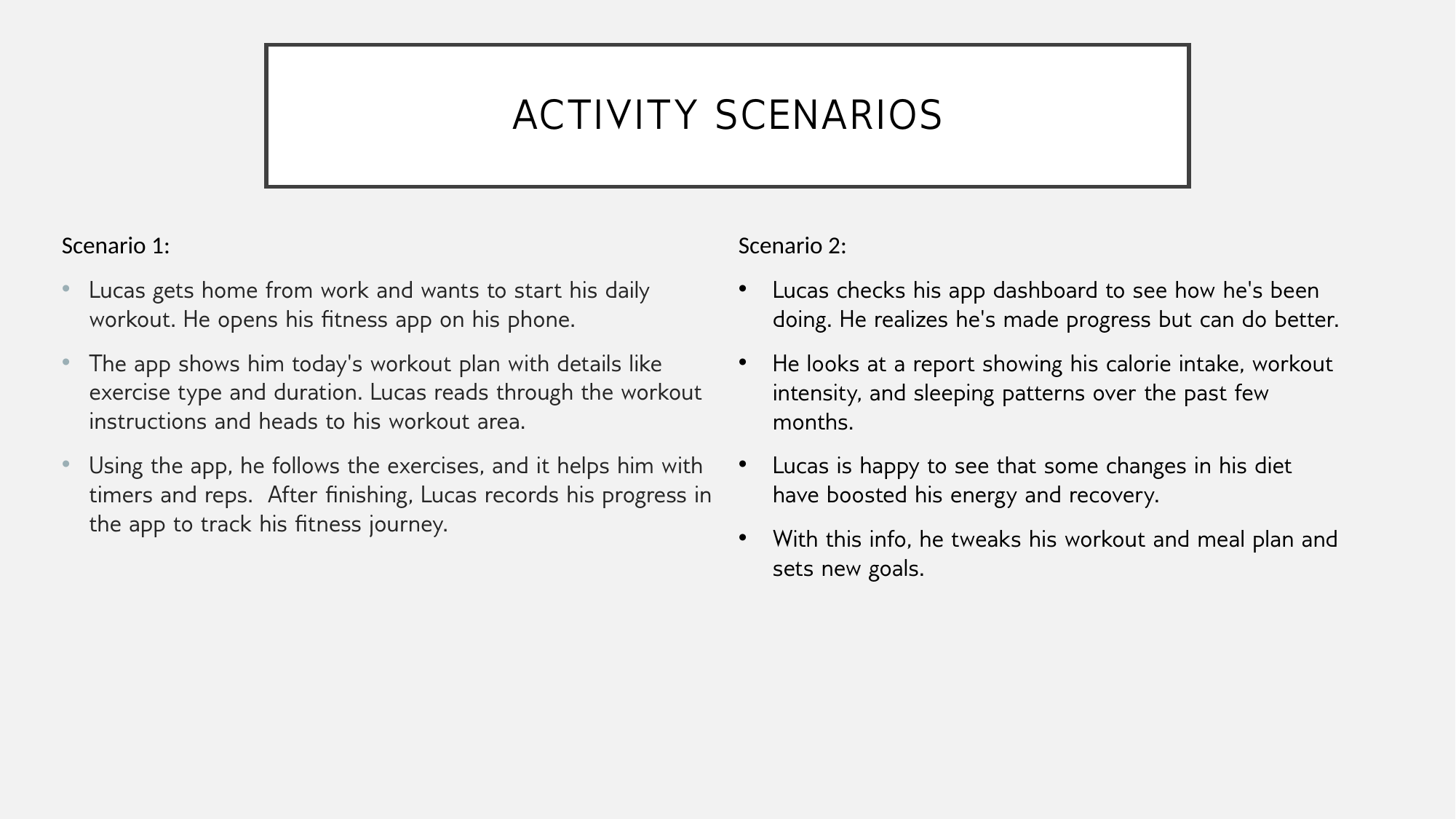

# Activity scenarios
Scenario 1:
Lucas gets home from work and wants to start his daily workout. He opens his fitness app on his phone.
The app shows him today's workout plan with details like exercise type and duration. Lucas reads through the workout instructions and heads to his workout area.
Using the app, he follows the exercises, and it helps him with timers and reps.  After finishing, Lucas records his progress in the app to track his fitness journey.

Scenario 2:
Lucas checks his app dashboard to see how he's been doing. He realizes he's made progress but can do better.
He looks at a report showing his calorie intake, workout intensity, and sleeping patterns over the past few months.
Lucas is happy to see that some changes in his diet have boosted his energy and recovery.
With this info, he tweaks his workout and meal plan and sets new goals.